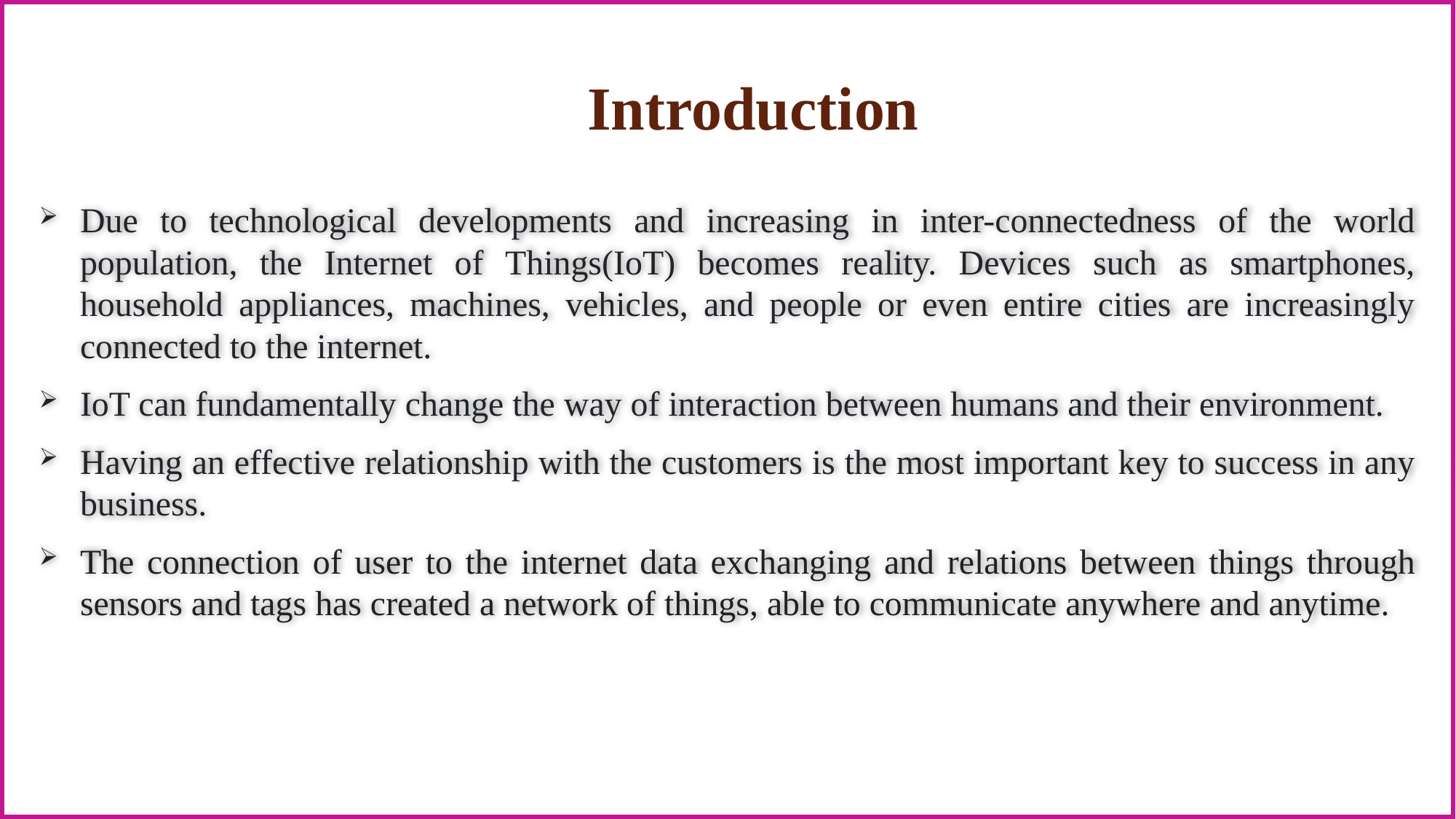

# Introduction
Due to technological developments and increasing in inter-connectedness of the world population, the Internet of Things(IoT) becomes reality. Devices such as smartphones, household appliances, machines, vehicles, and people or even entire cities are increasingly connected to the internet.
IoT can fundamentally change the way of interaction between humans and their environment.
Having an effective relationship with the customers is the most important key to success in any business.
The connection of user to the internet data exchanging and relations between things through sensors and tags has created a network of things, able to communicate anywhere and anytime.